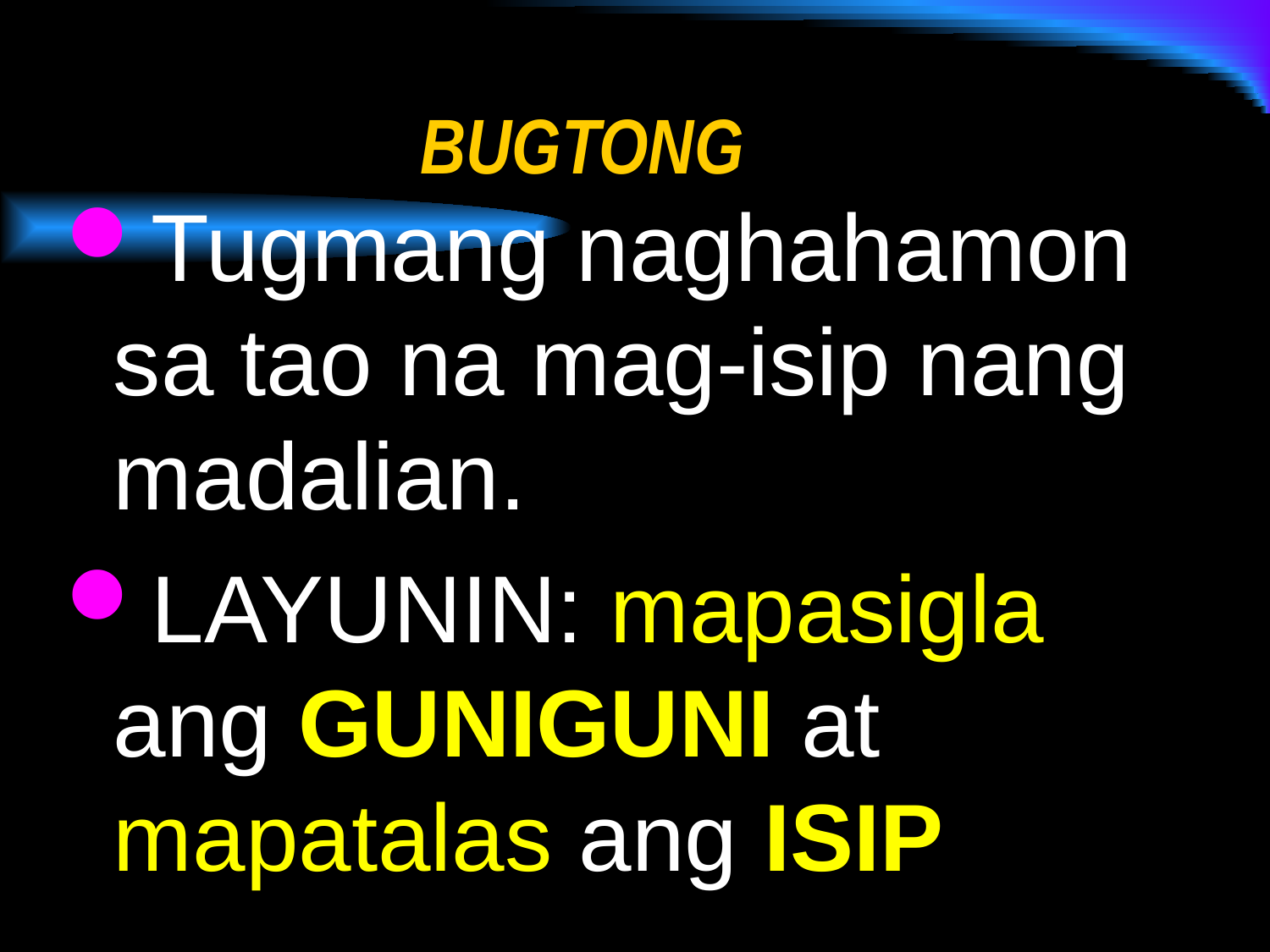

# BUGTONG
Tugmang naghahamon sa tao na mag-isip nang madalian.
LAYUNIN: mapasigla ang GUNIGUNI at mapatalas ang ISIP